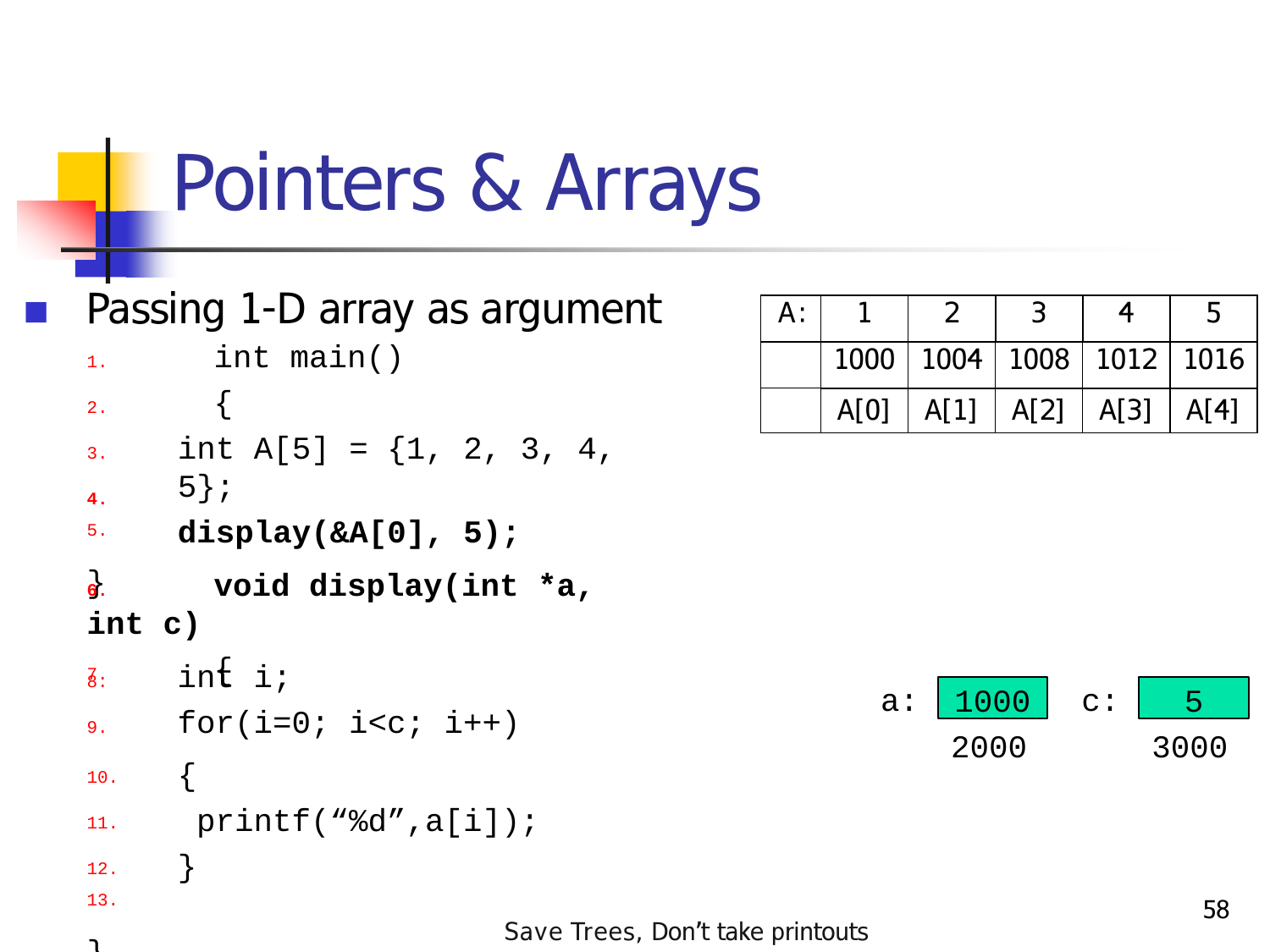

# Pointers & Arrays
Passing 1-D array as argument
1.	int main()
2.	{
| A: | 1 | 2 | 3 | 4 | 5 |
| --- | --- | --- | --- | --- | --- |
|  | 1000 | 1004 | 1008 | 1012 | 1016 |
|  | A[0] | A[1] | A[2] | A[3] | A[4] |
int A[5] = {1, 2, 3, 4, 5};
display(&A[0], 5);
3.
4.
5.	}
6.	void display(int *a, int c)
7.	{
int i;
for(i=0; i<c; i++)
8.
1000
5
a:
c:
9.
2000
3000
{
printf(“%d”,a[i]);
}
10.
11.
12.
13.	}
58
Save Trees, Don’t take printouts